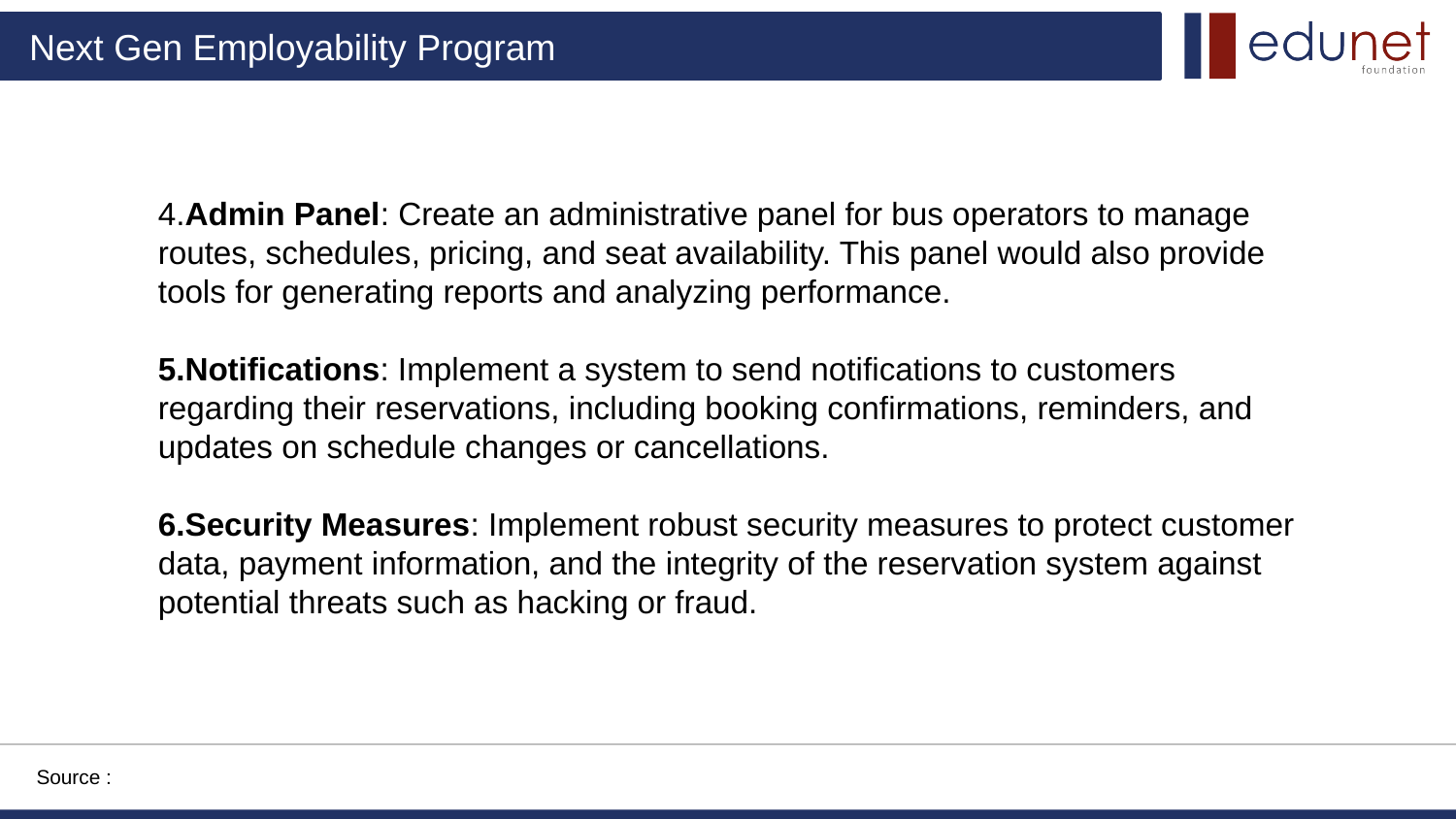

4.Admin Panel: Create an administrative panel for bus operators to manage routes, schedules, pricing, and seat availability. This panel would also provide tools for generating reports and analyzing performance.

5.Notifications: Implement a system to send notifications to customers regarding their reservations, including booking confirmations, reminders, and updates on schedule changes or cancellations.

6.Security Measures: Implement robust security measures to protect customer data, payment information, and the integrity of the reservation system against potential threats such as hacking or fraud.
Source :